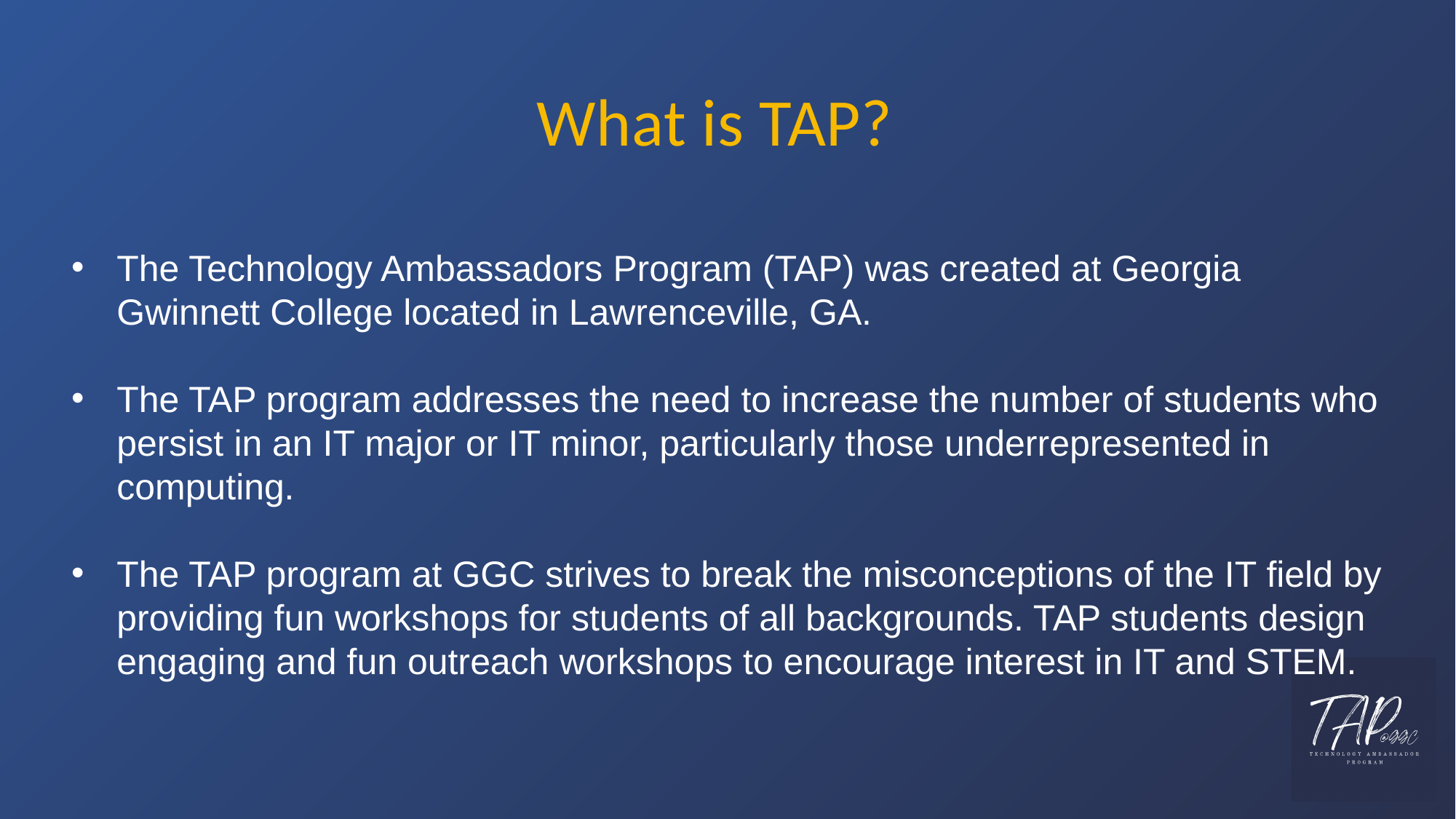

# What is TAP?
The Technology Ambassadors Program (TAP) was created at Georgia Gwinnett College located in Lawrenceville, GA.

The TAP program addresses the need to increase the number of students who persist in an IT major or IT minor, particularly those underrepresented in computing.

The TAP program at GGC strives to break the misconceptions of the IT field by providing fun workshops for students of all backgrounds. TAP students design engaging and fun outreach workshops to encourage interest in IT and STEM.